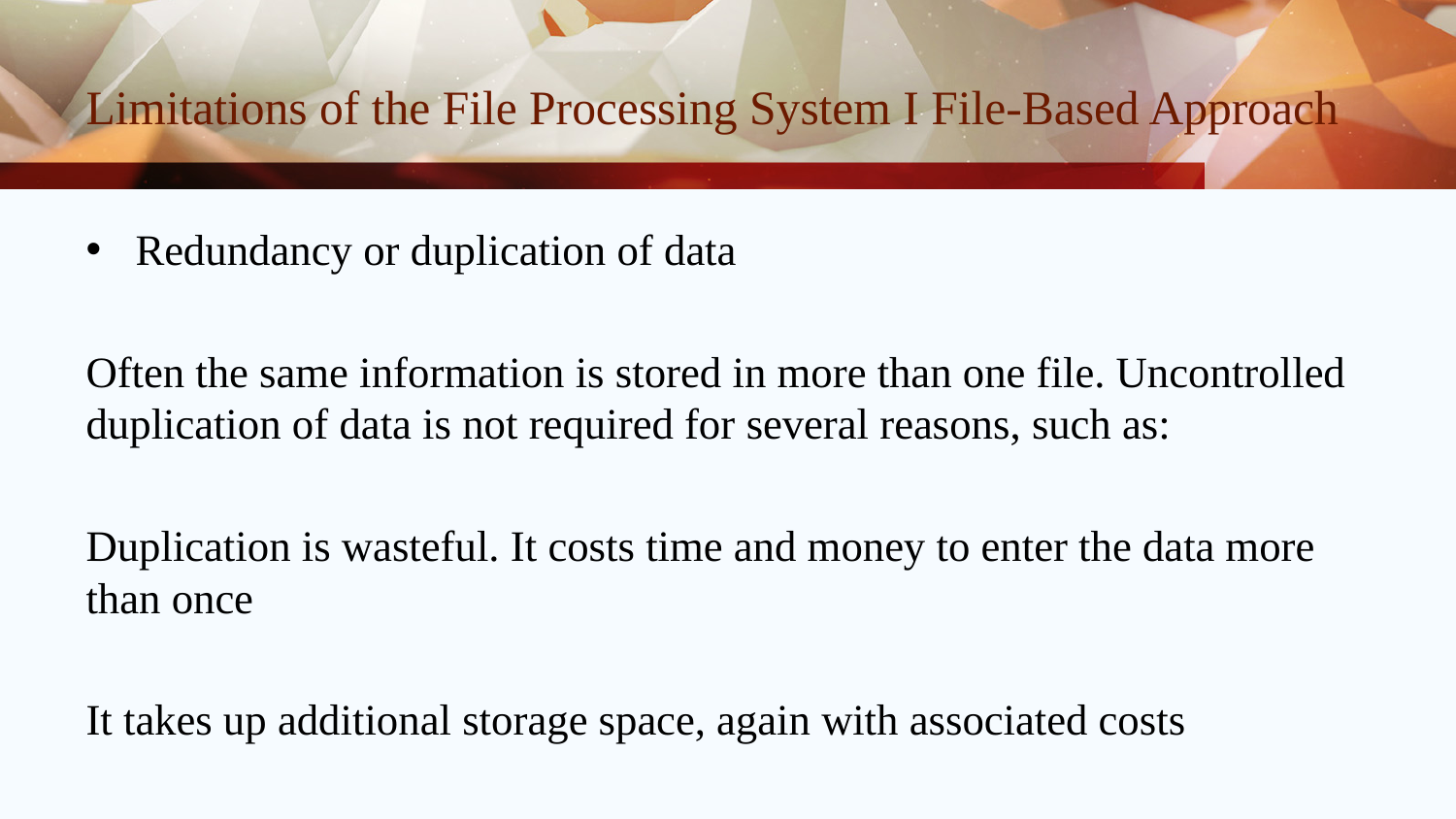

# Limitations of the File Processing System I File-Based Approach
Redundancy or duplication of data

Often the same information is stored in more than one file. Uncontrolled duplication of data is not required for several reasons, such as:

Duplication is wasteful. It costs time and money to enter the data more than once

It takes up additional storage space, again with associated costs